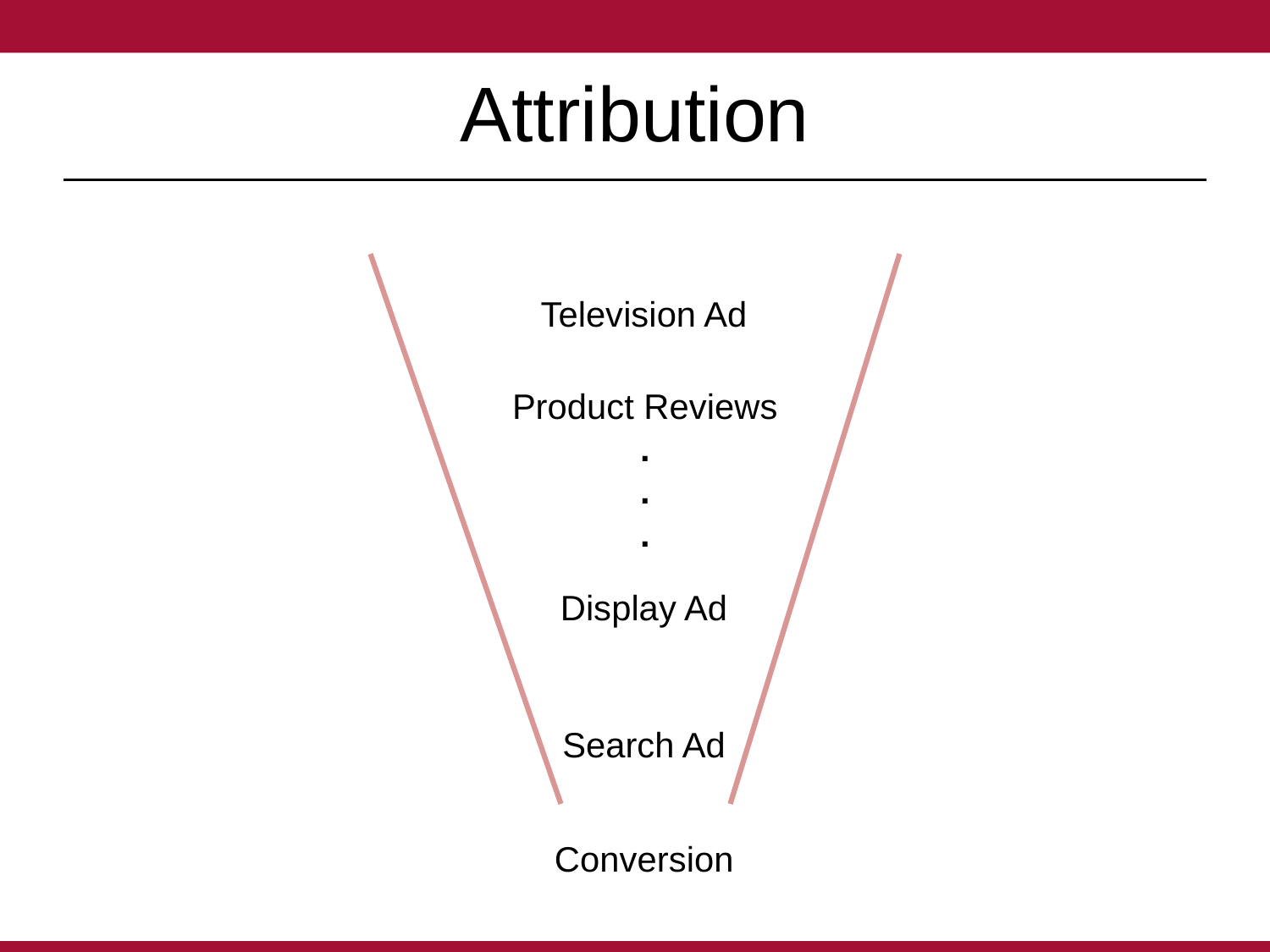

# Attribution
Television Ad
Product Reviews
.
.
.
Display Ad
Search Ad
Conversion